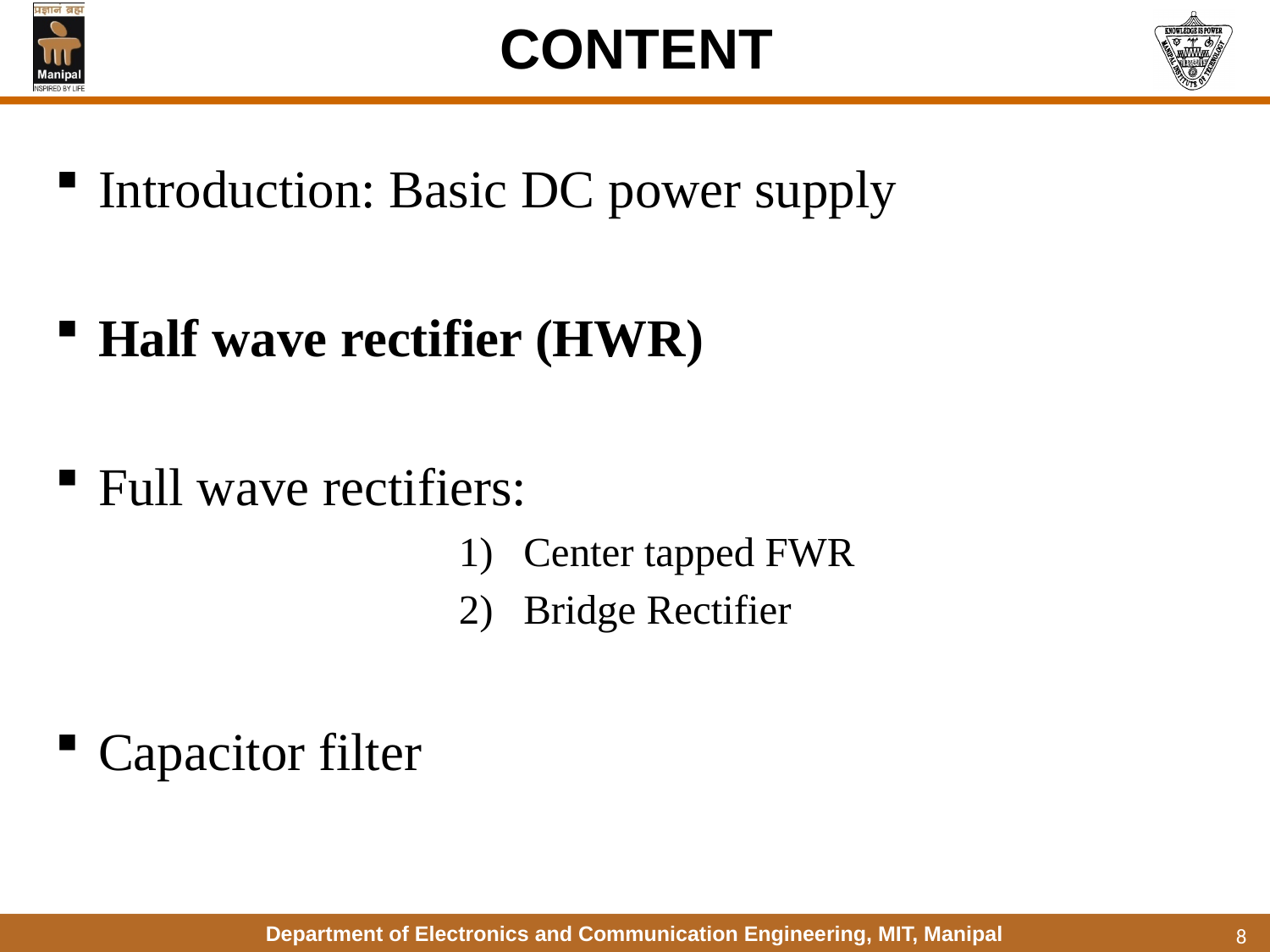

# CONTENT
Introduction: Basic DC power supply

Half wave rectifier (HWR)

Full wave rectifiers:
Center tapped FWR
Bridge Rectifier

Capacitor filter
8